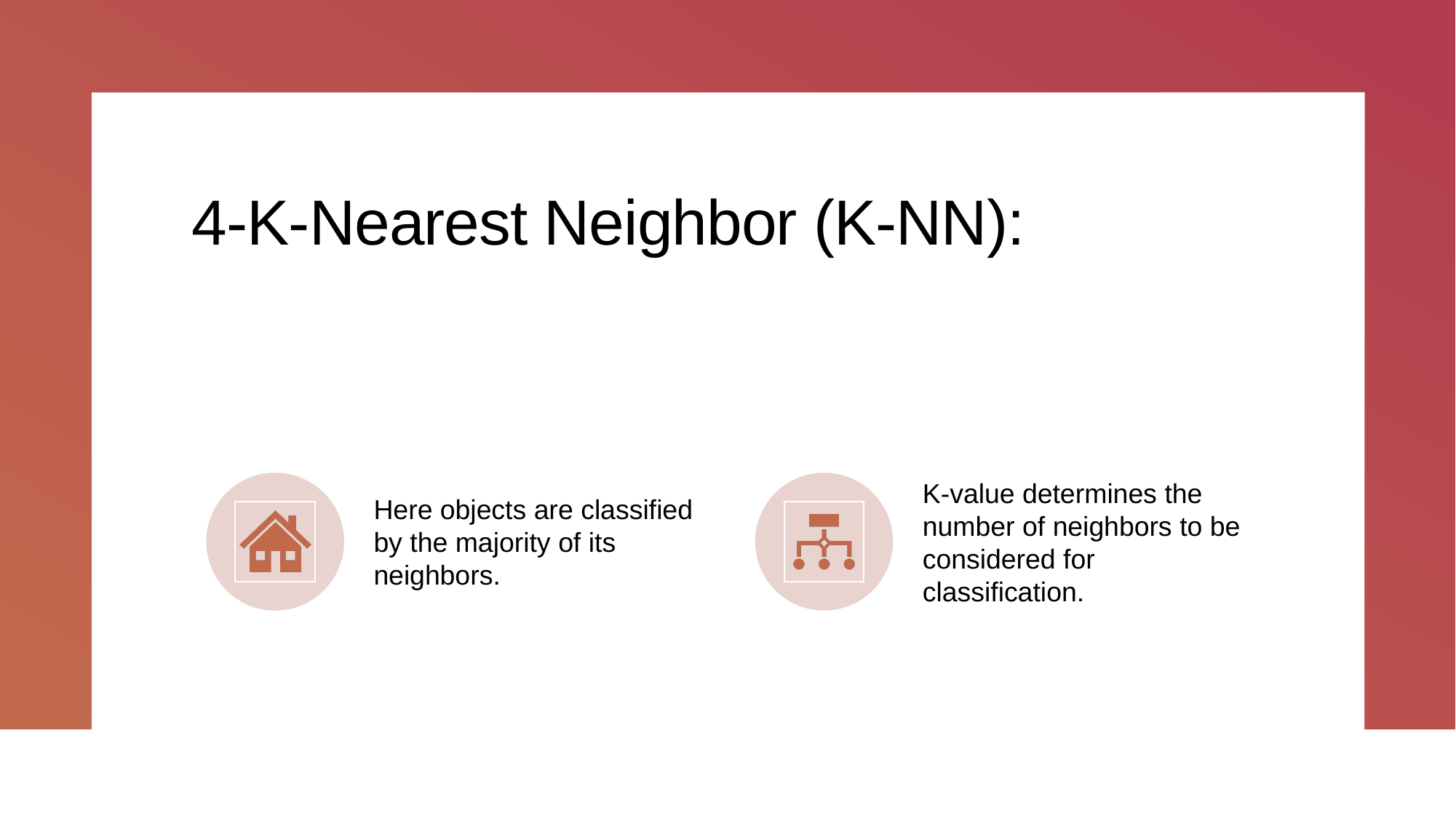

# 4-K-Nearest Neighbor (K-NN):
Here objects are classified by the majority of its neighbors.
K-value determines the number of neighbors to be considered for classification.